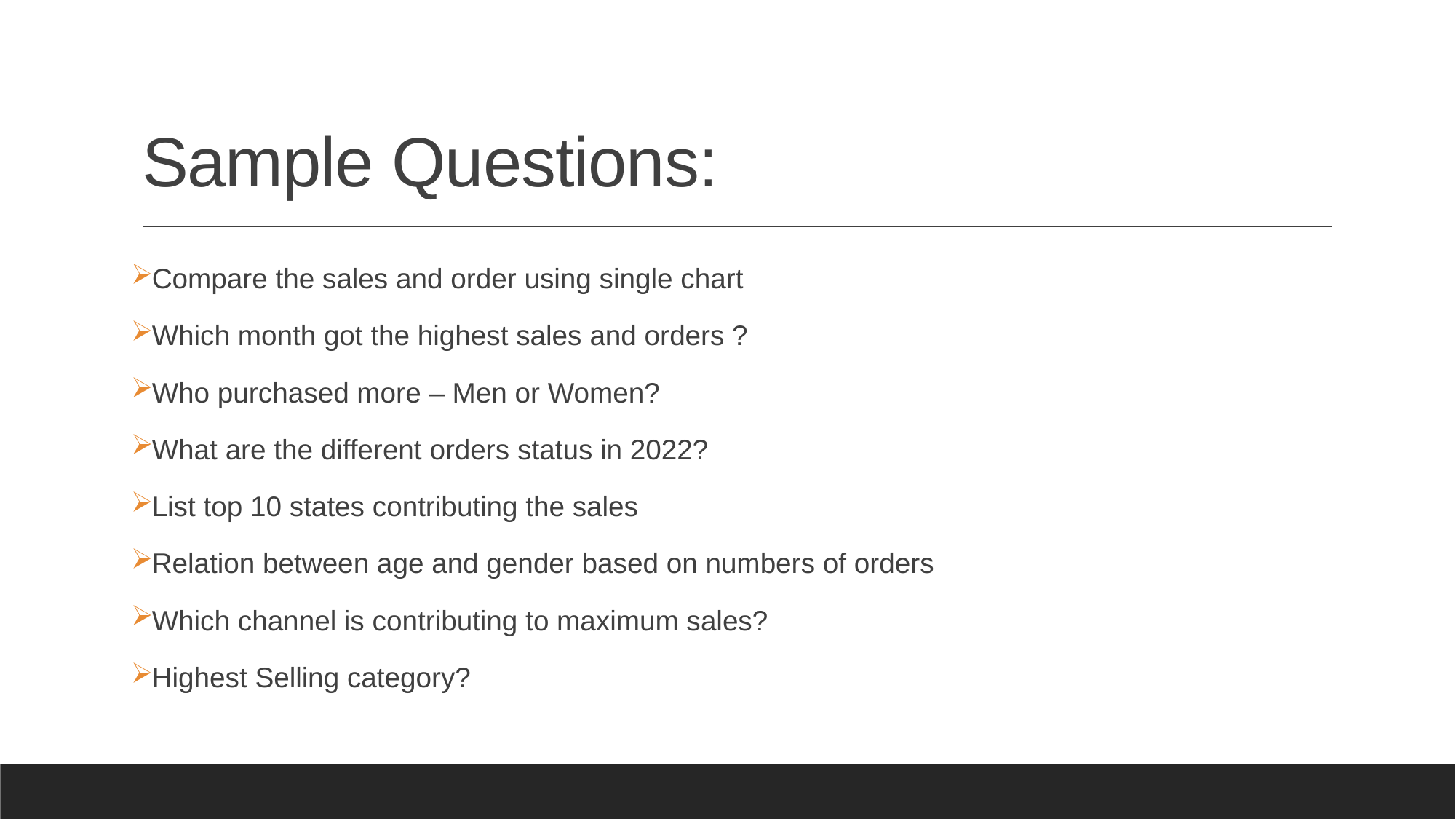

# Sample Questions:
Compare the sales and order using single chart
Which month got the highest sales and orders ?
Who purchased more – Men or Women?
What are the different orders status in 2022?
List top 10 states contributing the sales
Relation between age and gender based on numbers of orders
Which channel is contributing to maximum sales?
Highest Selling category?